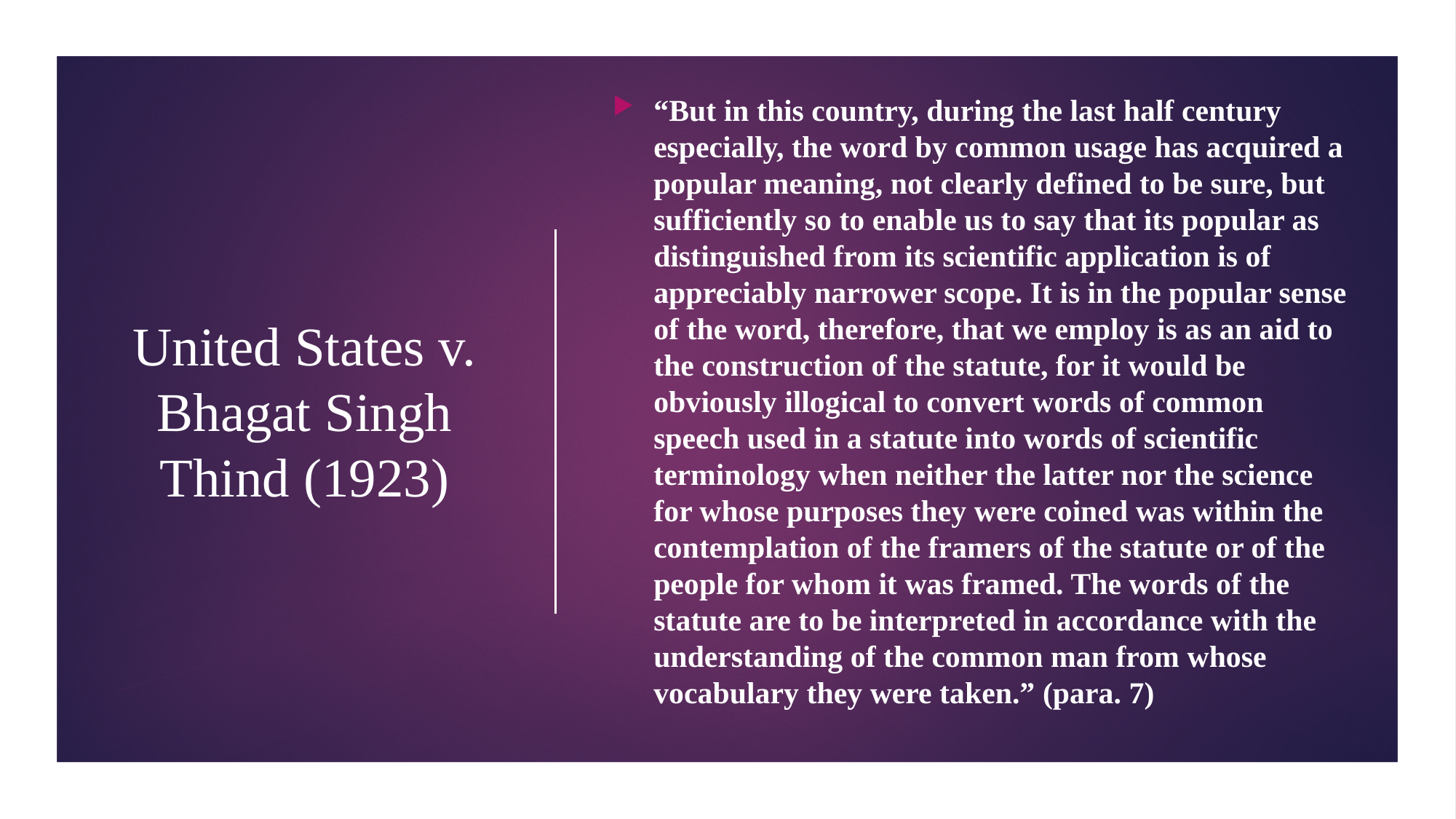

“But in this country, during the last half century especially, the word by common usage has acquired a popular meaning, not clearly defined to be sure, but sufficiently so to enable us to say that its popular as distinguished from its scientific application is of appreciably narrower scope. It is in the popular sense of the word, therefore, that we employ is as an aid to the construction of the statute, for it would be obviously illogical to convert words of common speech used in a statute into words of scientific terminology when neither the latter nor the science for whose purposes they were coined was within the contemplation of the framers of the statute or of the people for whom it was framed. The words of the statute are to be interpreted in accordance with the understanding of the common man from whose vocabulary they were taken.” (para. 7)

# United States v. Bhagat Singh Thind (1923)